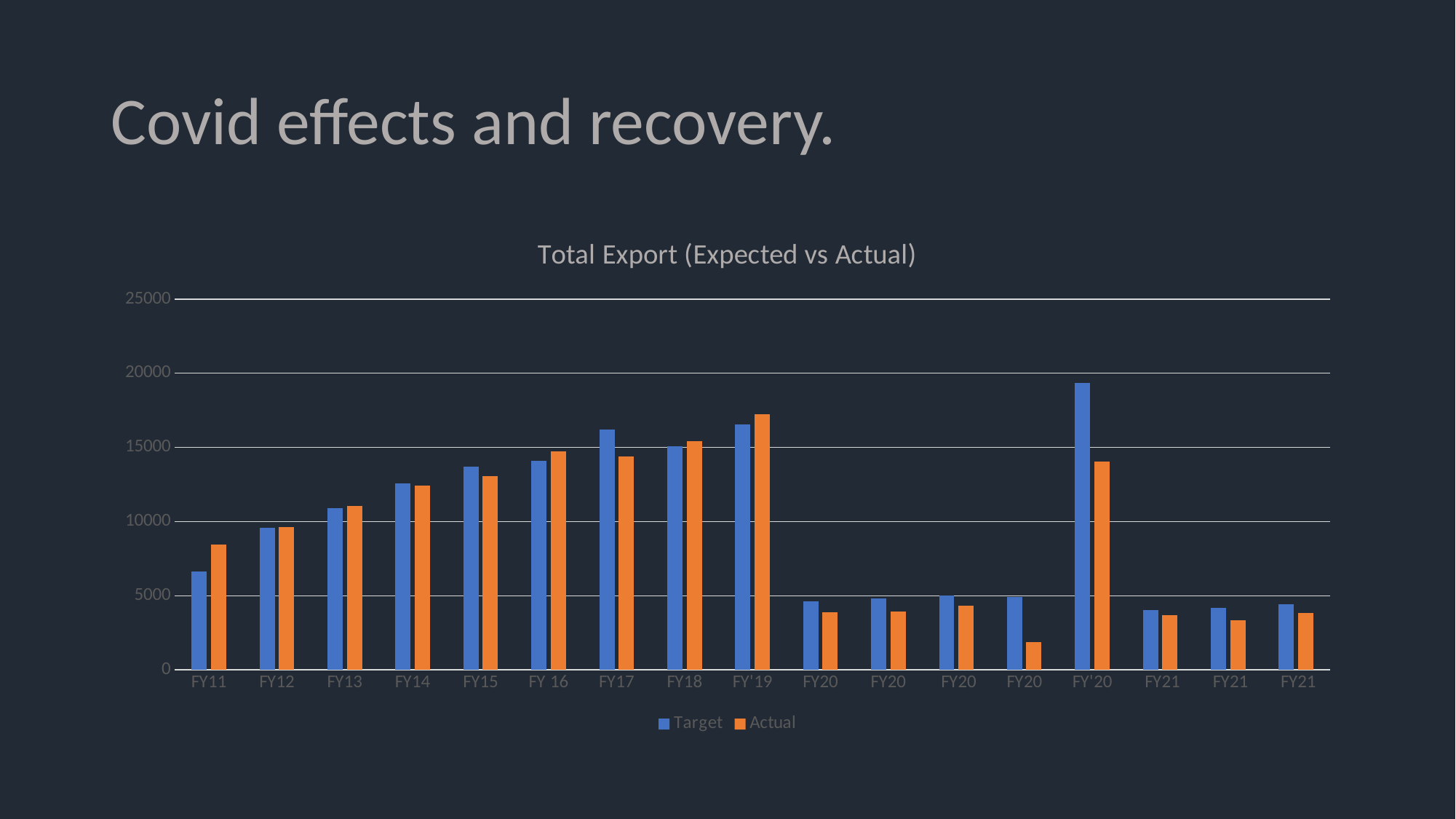

# Covid effects and recovery.

### Chart: Total Export (Expected vs Actual)

| Category | Target | Actual |
|---|---|---|
| FY11 | 6614.77 | 8432.4 |
| FY12 | 9559.98 | 9603.34 |
| FY13 | 10927.37 | 11039.85 |
| FY14 | 12571.46 | 12442.07 |
| FY15 | 13681.77 | 13064.61 |
| FY 16 | 14105.42 | 14738.74 |
| FY17 | 16210.0 | 14392.59 |
| FY18 | 15060.0 | 15426.25 |
| FY'19 | 16539.0 | 17244.73 |
| FY20 | 4612.95 | 3887.34 |
| FY20 | 4797.1 | 3930.88 |
|  FY20 | 5004.21 | 4330.95 |
| FY20 | 4935.74 | 1892.02 |
| FY'20 | 19350.0 | 14041.19 |
|  FY21 | 4025.39 | 3662.72 |
|  FY21 | 4173.74 | 3356.67 |
|  FY21 | 4418.35 | 3814.35 |